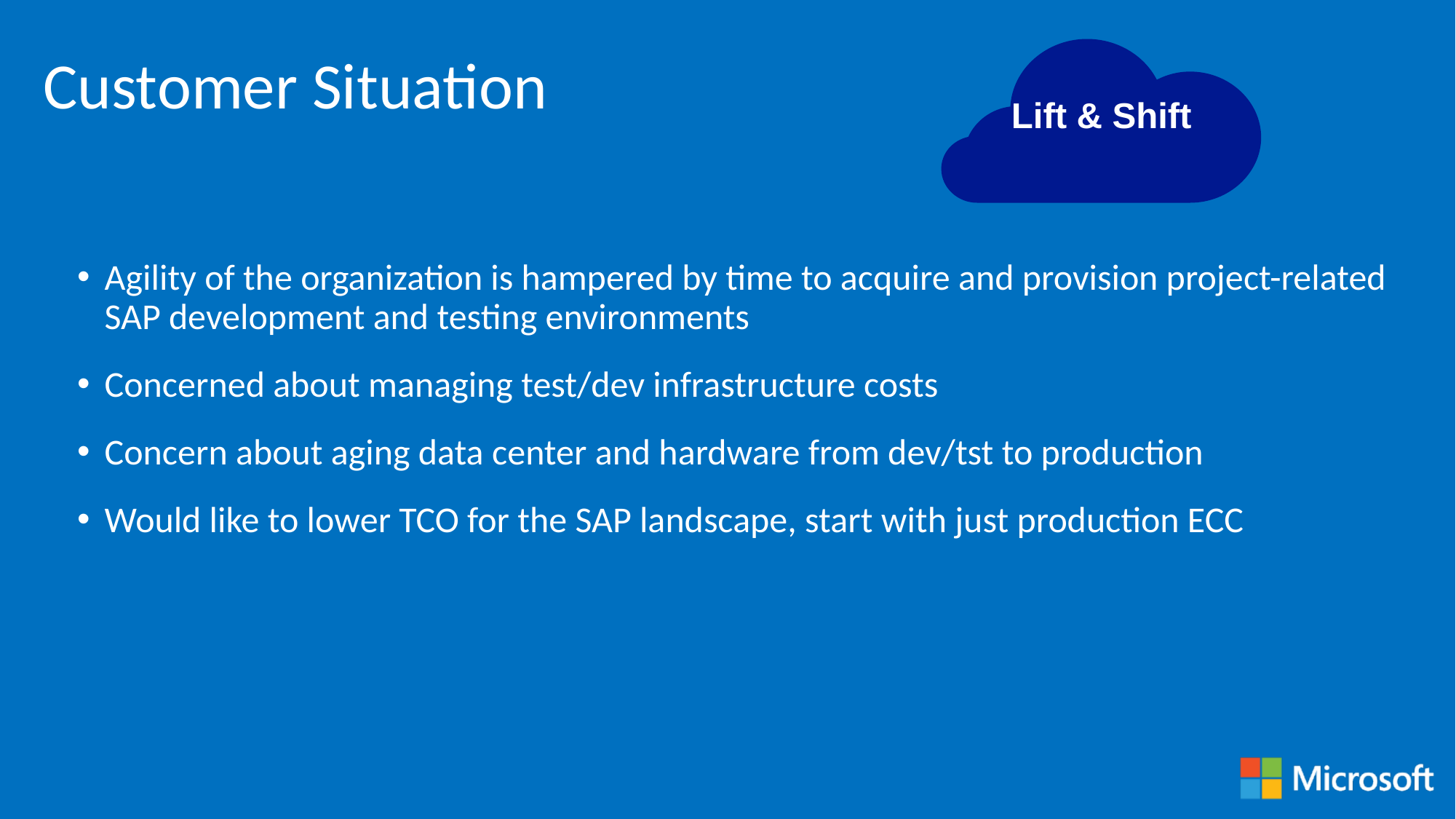

# Customer Situation

Lift & Shift
Agility of the organization is hampered by time to acquire and provision project-related SAP development and testing environments
Concerned about managing test/dev infrastructure costs
Concern about aging data center and hardware from dev/tst to production
Would like to lower TCO for the SAP landscape, start with just production ECC